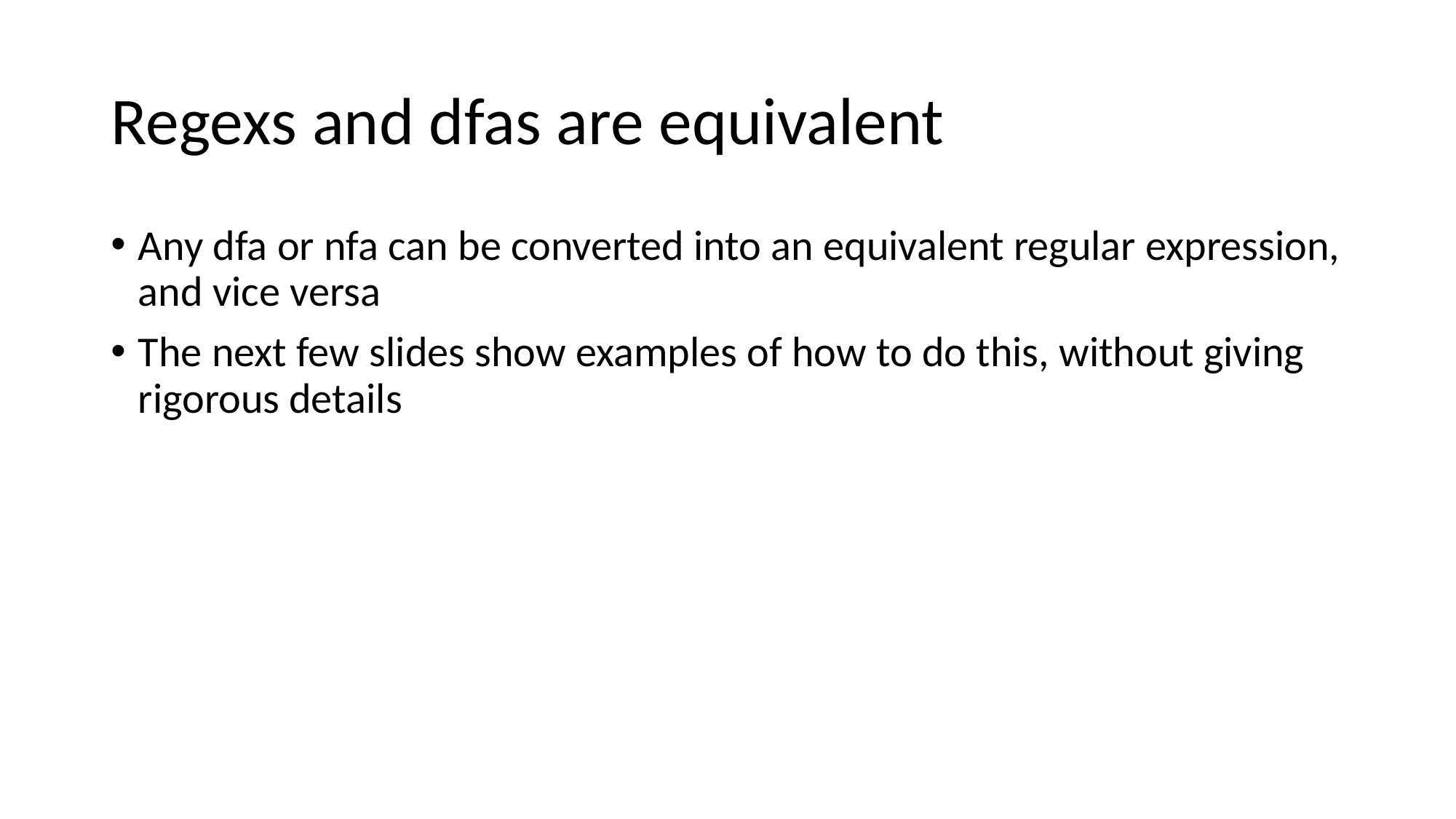

# Regexs and dfas are equivalent
Any dfa or nfa can be converted into an equivalent regular expression, and vice versa
The next few slides show examples of how to do this, without giving rigorous details